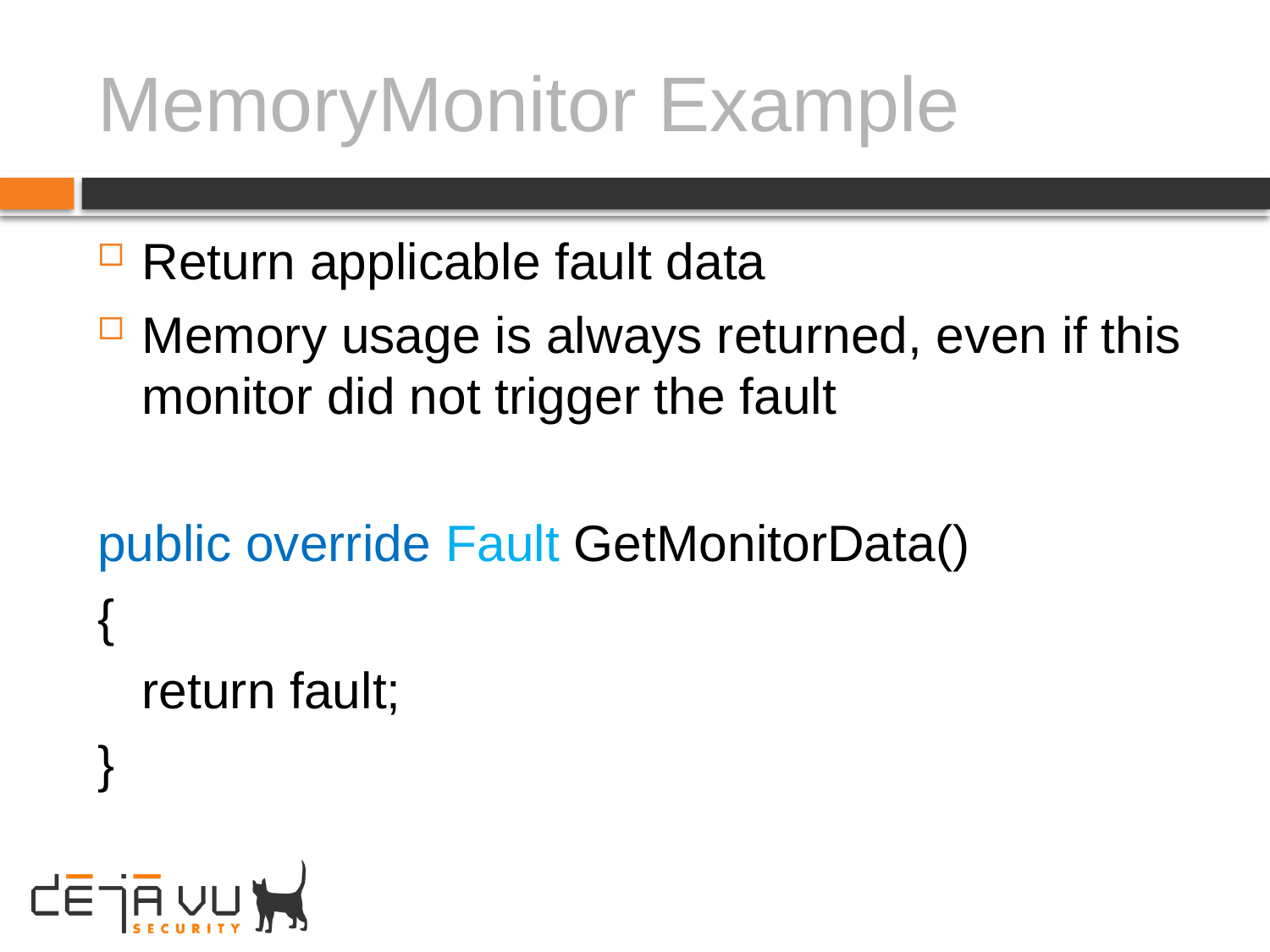

# MemoryMonitor Example
Return applicable fault data
Memory usage is always returned, even if this monitor did not trigger the fault

public override Fault GetMonitorData()
{
	return fault;
}